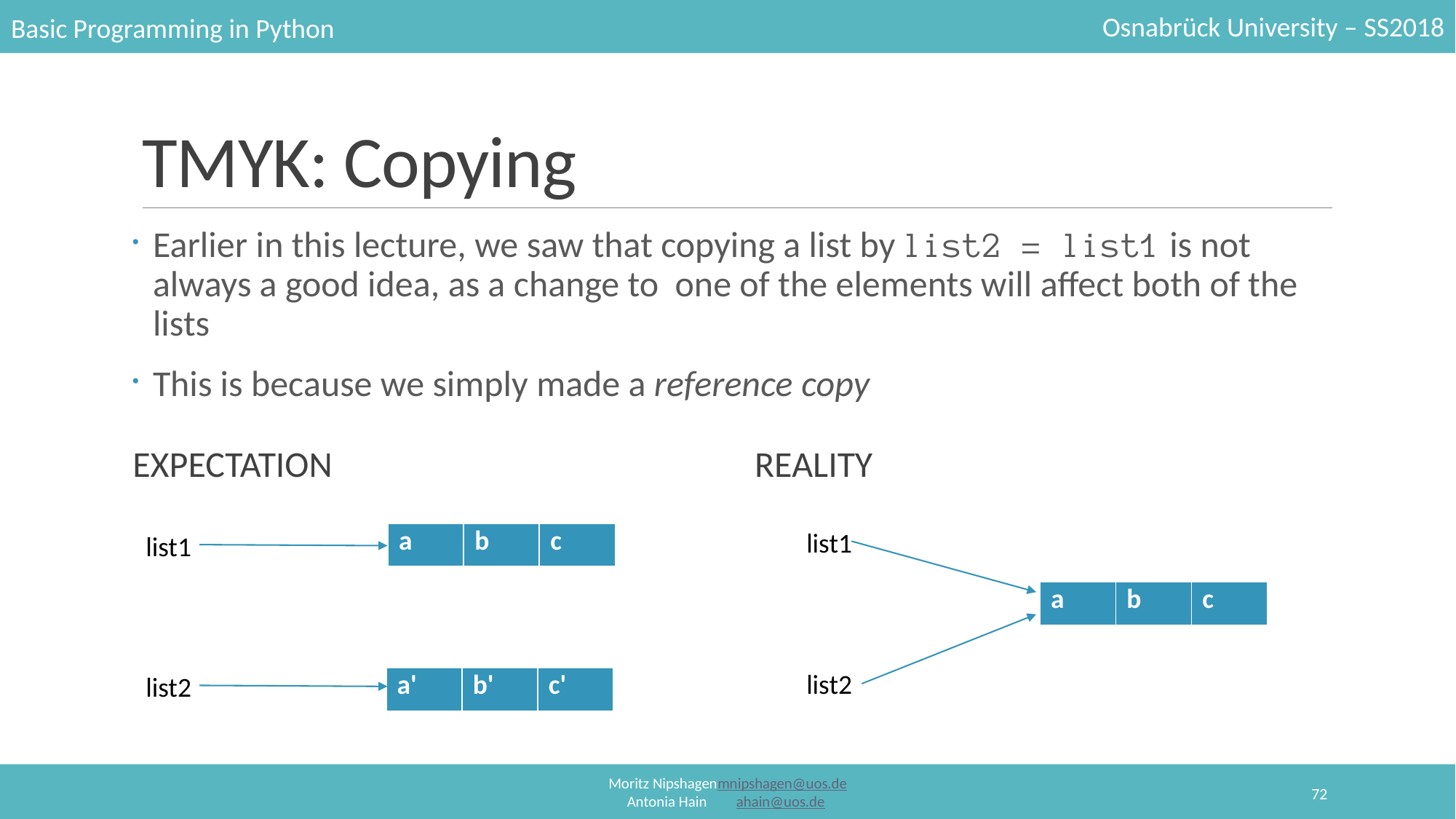

# TMYK: Copying
Earlier in this lecture, we saw that copying a list by list2 = list1 is not always a good idea, as a change to  one of the elements will affect both of the lists
This is because we simply made a reference copy
EXPECTATION
REALITY
list1
| a | b | c |
| --- | --- | --- |
list1
| a | b | c |
| --- | --- | --- |
list2
list2
| a' | b' | c' |
| --- | --- | --- |
72